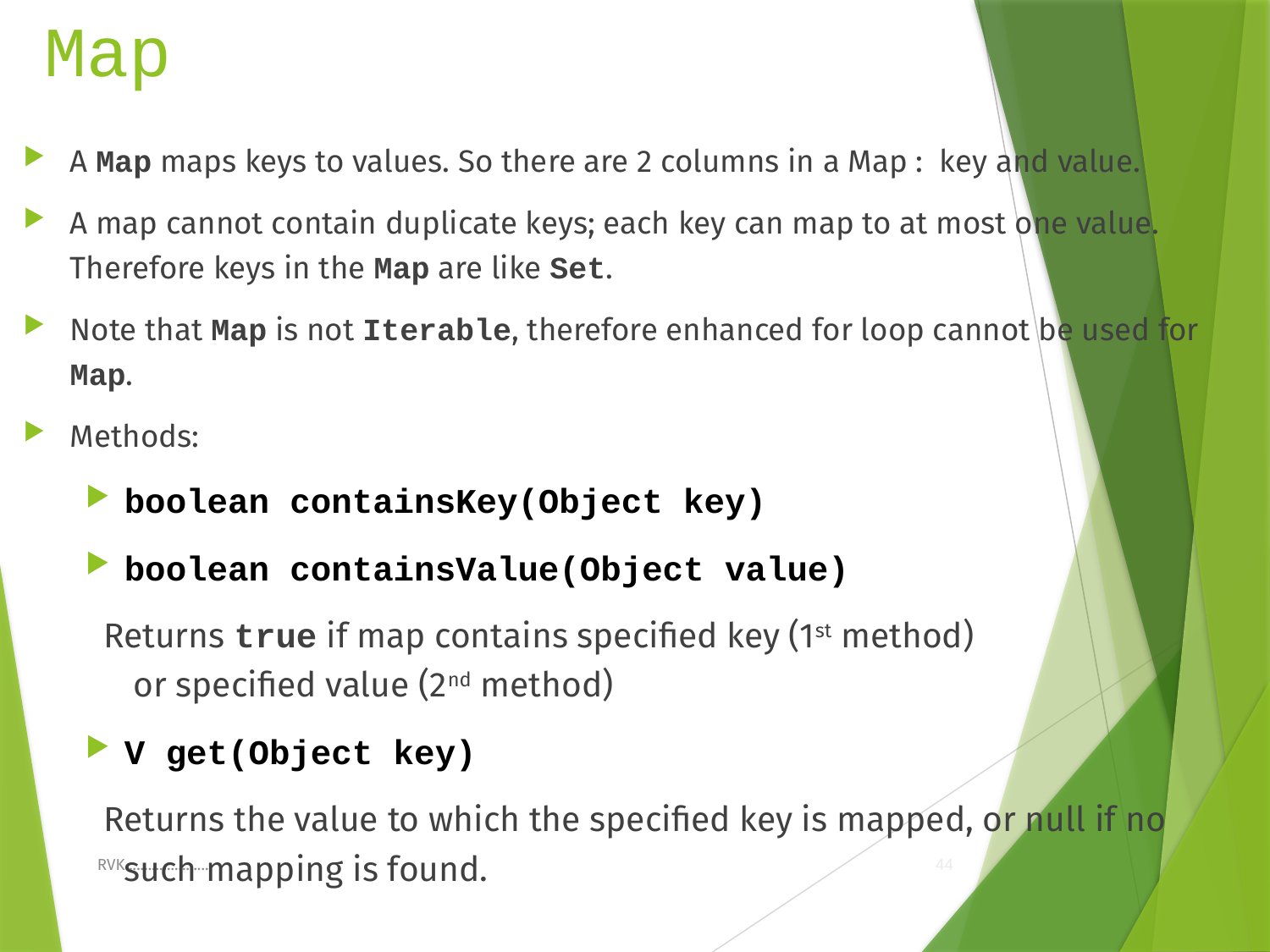

# Map
A Map maps keys to values. So there are 2 columns in a Map :  key and value.
A map cannot contain duplicate keys; each key can map to at most one value. Therefore keys in the Map are like Set.
Note that Map is not Iterable, therefore enhanced for loop cannot be used for Map.
Methods:
boolean containsKey(Object key)
boolean containsValue(Object value)
  Returns true if map contains specified key (1st method)
 or specified value (2nd method)
V get(Object key)
  Returns the value to which the specified key is mapped, or null if no such mapping is found.
RVK......................
44